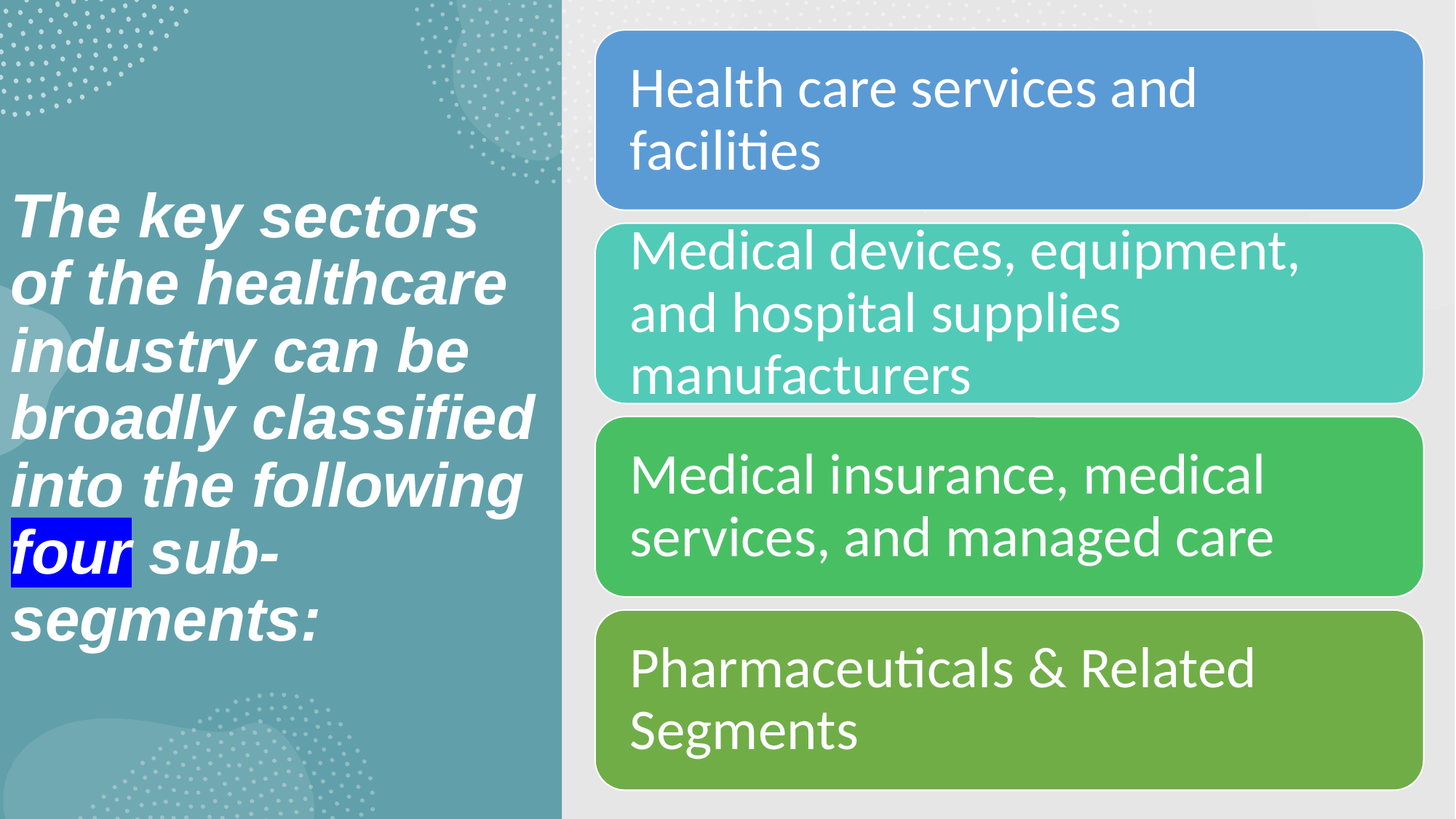

Health care services and facilities
Medical devices, equipment, and hospital supplies manufacturers
Medical insurance, medical services, and managed care
Pharmaceuticals & Related Segments
# The key sectors of the healthcare industry can be broadly classified into the following four sub-segments:
Created by Tayo Alebiosu